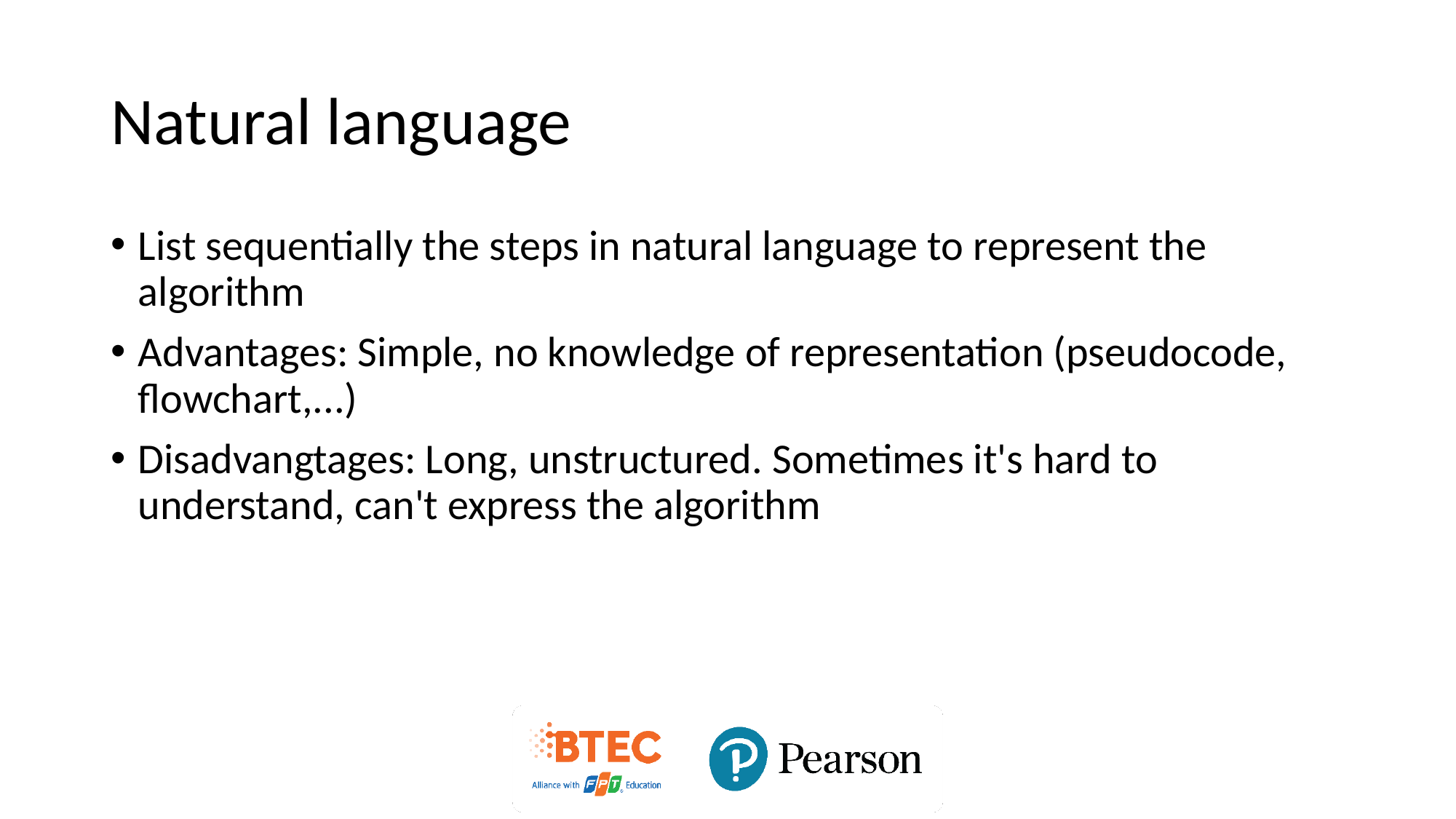

# Natural language
List sequentially the steps in natural language to represent the algorithm
Advantages: Simple, no knowledge of representation (pseudocode, flowchart,...)
Disadvangtages: Long, unstructured. Sometimes it's hard to understand, can't express the algorithm